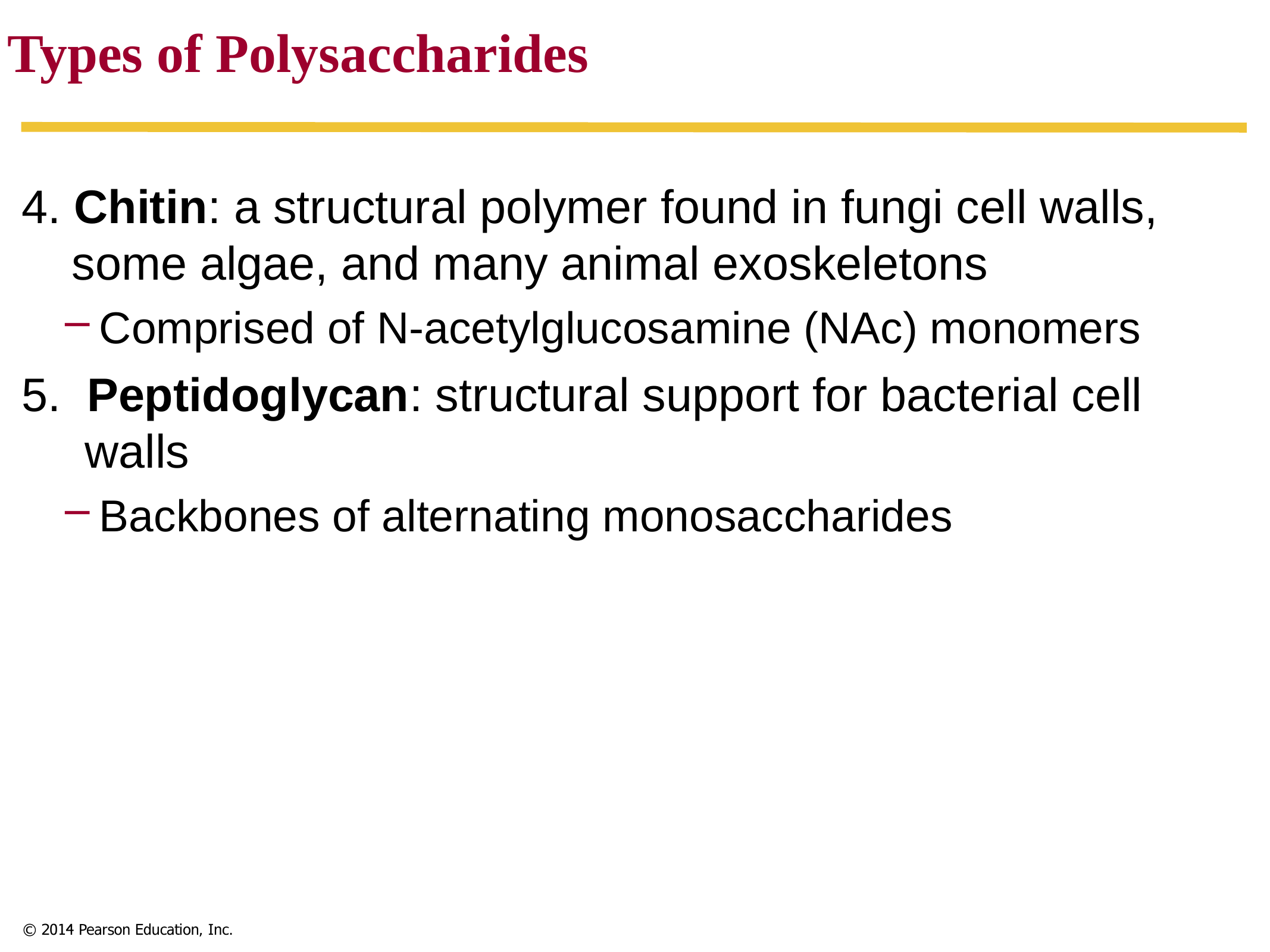

Types of Polysaccharides

 Chitin: a structural polymer found in fungi cell walls,
 some algae, and many animal exoskeletons
Comprised of N-acetylglucosamine (NAc) monomers
  Peptidoglycan: structural support for bacterial cell
  walls
Backbones of alternating monosaccharides